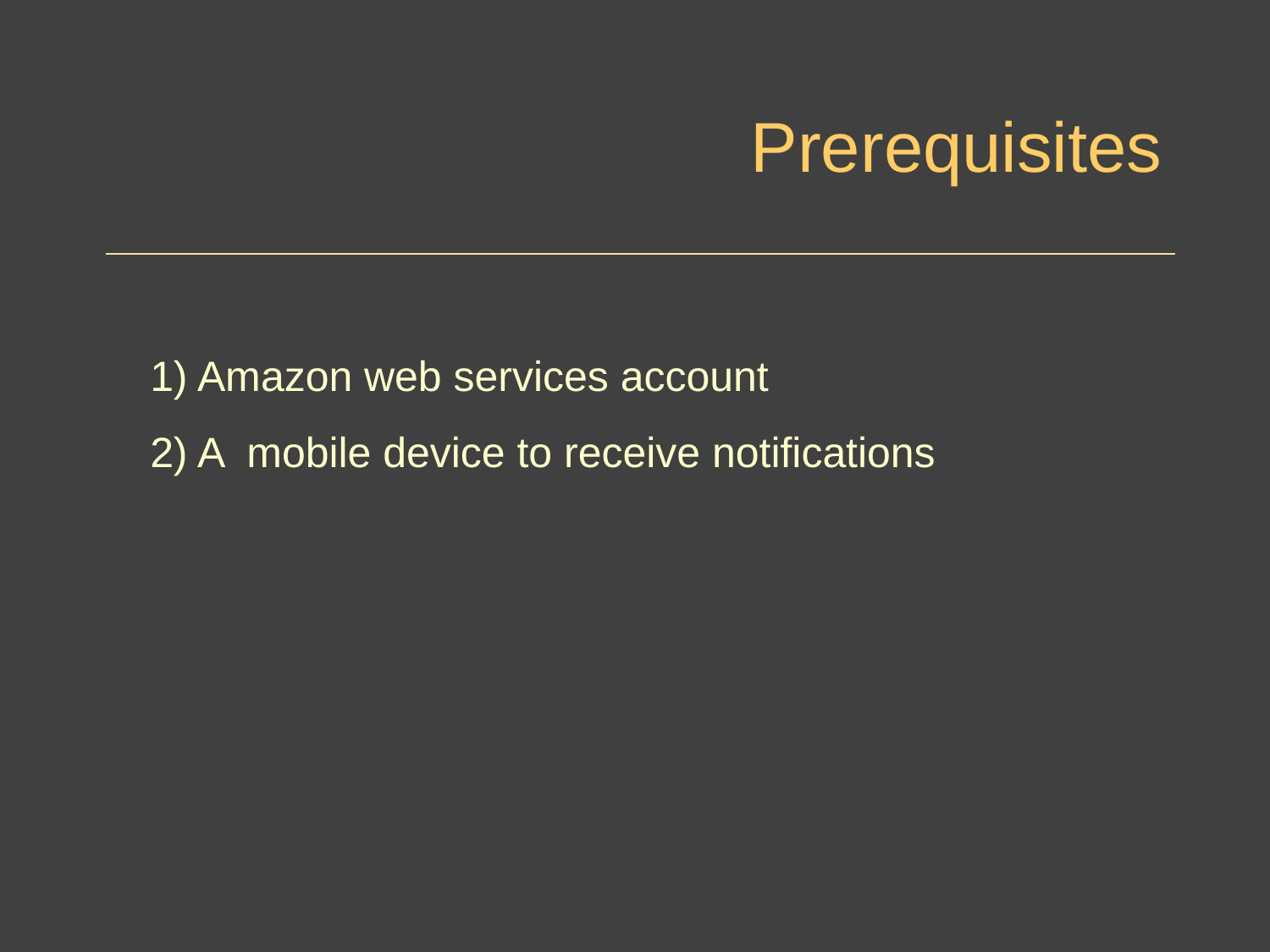

Prerequisites
1) Amazon web services account
2) A  mobile device to receive notifications